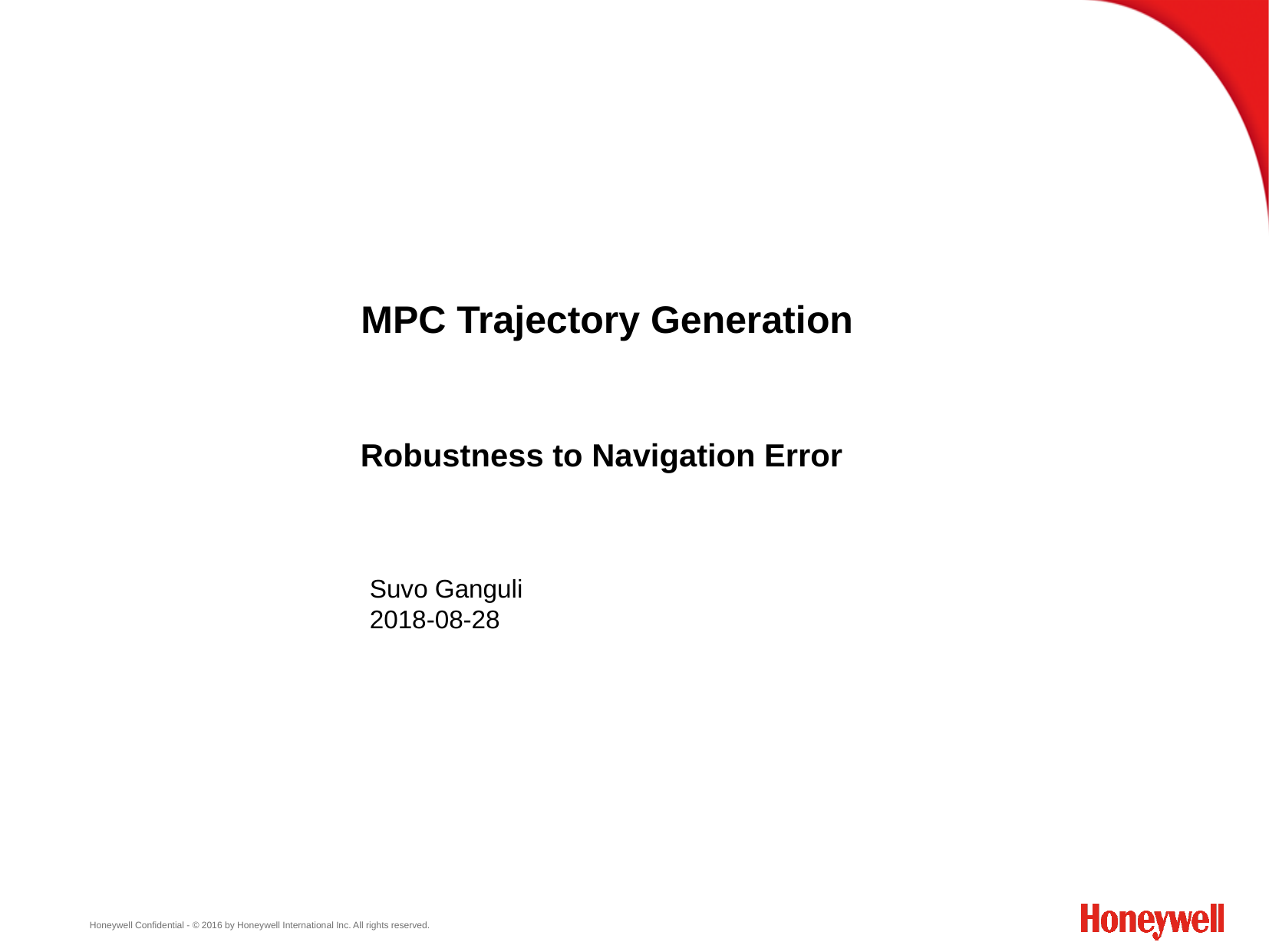

MPC Trajectory Generation
Robustness to Navigation Error
Suvo Ganguli
2018-08-28